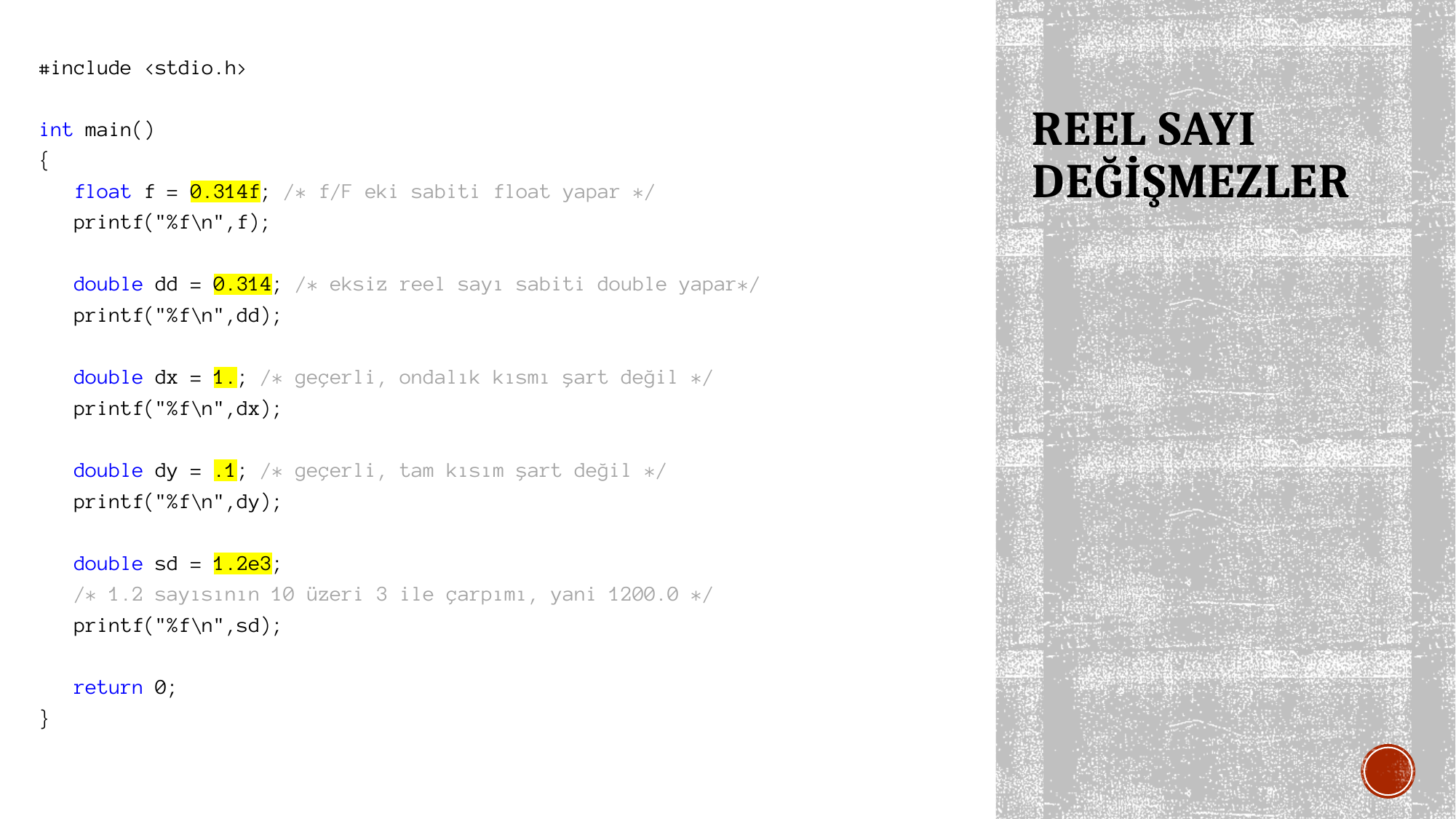

#include <stdio.h>

int main()
{
   float f = 0.314f; /* f/F eki sabiti float yapar */
   printf("%f\n",f);

   double dd = 0.314; /* eksiz reel sayı sabiti double yapar*/
   printf("%f\n",dd);

   double dx = 1.; /* geçerli, ondalık kısmı şart değil */
   printf("%f\n",dx);

   double dy = .1; /* geçerli, tam kısım şart değil */
   printf("%f\n",dy);

   double sd = 1.2e3;
   /* 1.2 sayısının 10 üzeri 3 ile çarpımı, yani 1200.0 */
   printf("%f\n",sd);

   return 0;
}
# REEL SAYI DEĞİŞMEZLER